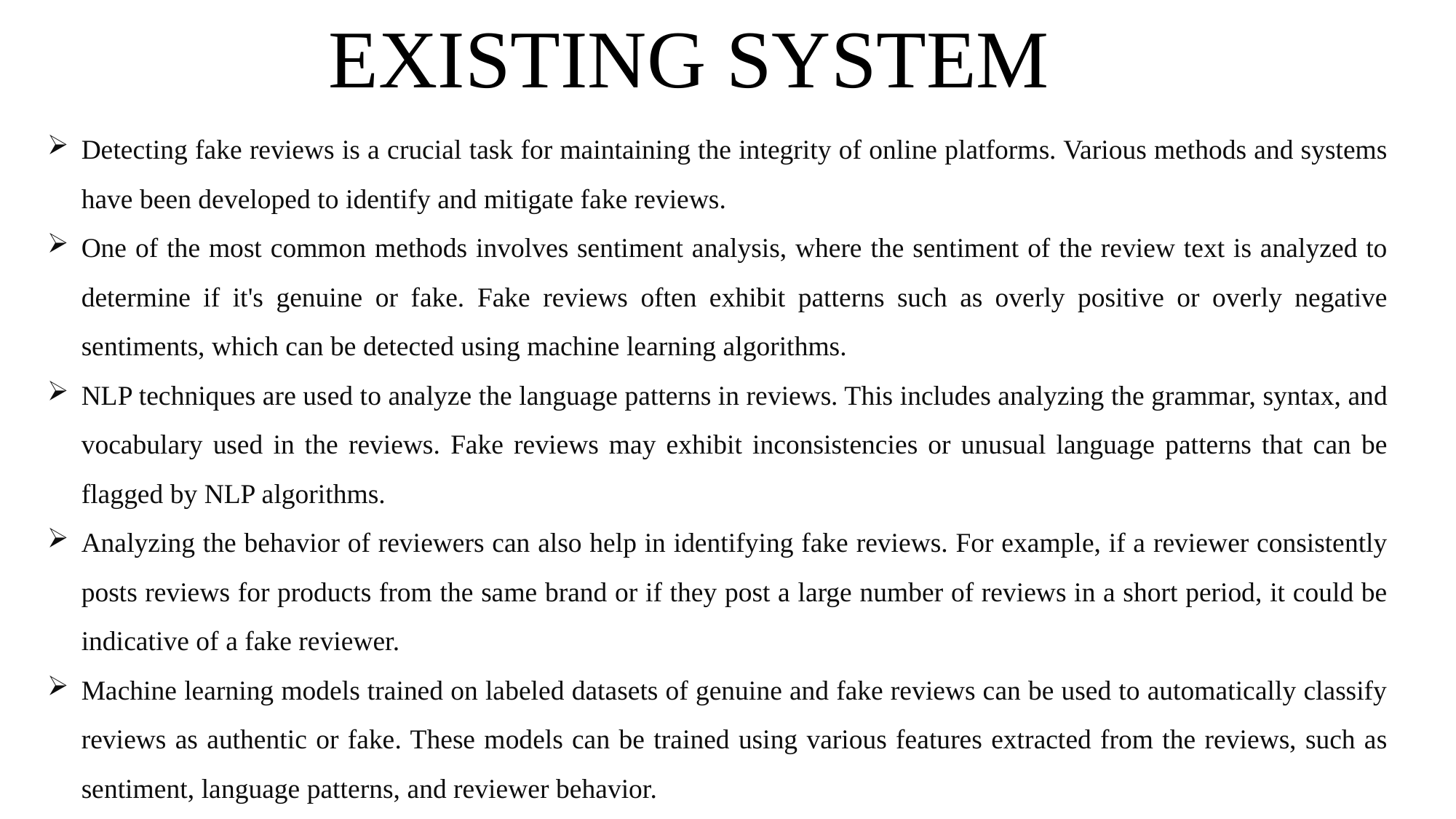

EXISTING SYSTEM
Detecting fake reviews is a crucial task for maintaining the integrity of online platforms. Various methods and systems have been developed to identify and mitigate fake reviews.
One of the most common methods involves sentiment analysis, where the sentiment of the review text is analyzed to determine if it's genuine or fake. Fake reviews often exhibit patterns such as overly positive or overly negative sentiments, which can be detected using machine learning algorithms.
NLP techniques are used to analyze the language patterns in reviews. This includes analyzing the grammar, syntax, and vocabulary used in the reviews. Fake reviews may exhibit inconsistencies or unusual language patterns that can be flagged by NLP algorithms.
Analyzing the behavior of reviewers can also help in identifying fake reviews. For example, if a reviewer consistently posts reviews for products from the same brand or if they post a large number of reviews in a short period, it could be indicative of a fake reviewer.
Machine learning models trained on labeled datasets of genuine and fake reviews can be used to automatically classify reviews as authentic or fake. These models can be trained using various features extracted from the reviews, such as sentiment, language patterns, and reviewer behavior.